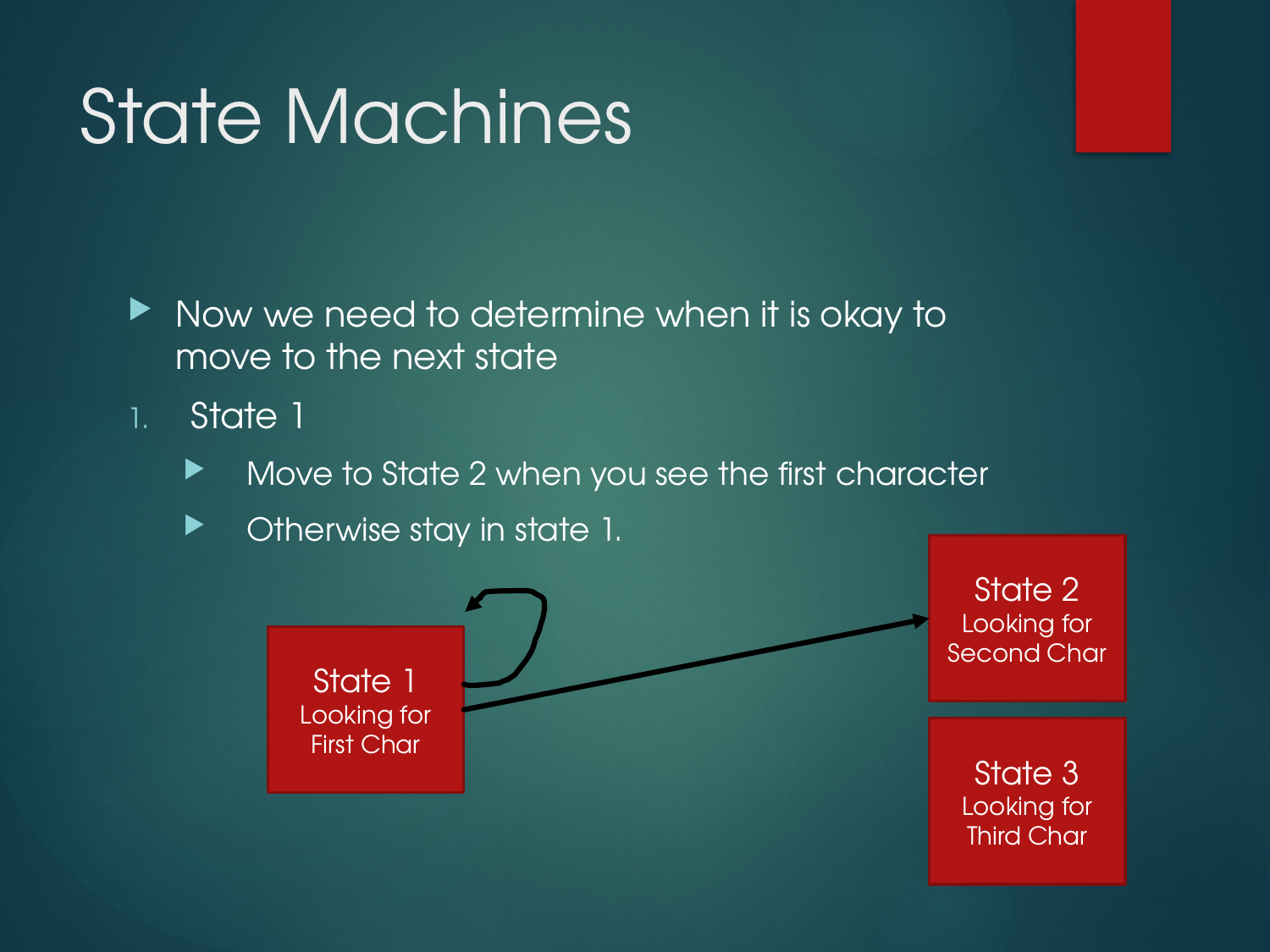

# State Machines
Now we need to determine when it is okay to move to the next state
State 1
Move to State 2 when you see the first character
Otherwise stay in state 1.
State 2
Looking for Second Char

State 1
Looking for First Char
State 3
Looking for Third Char